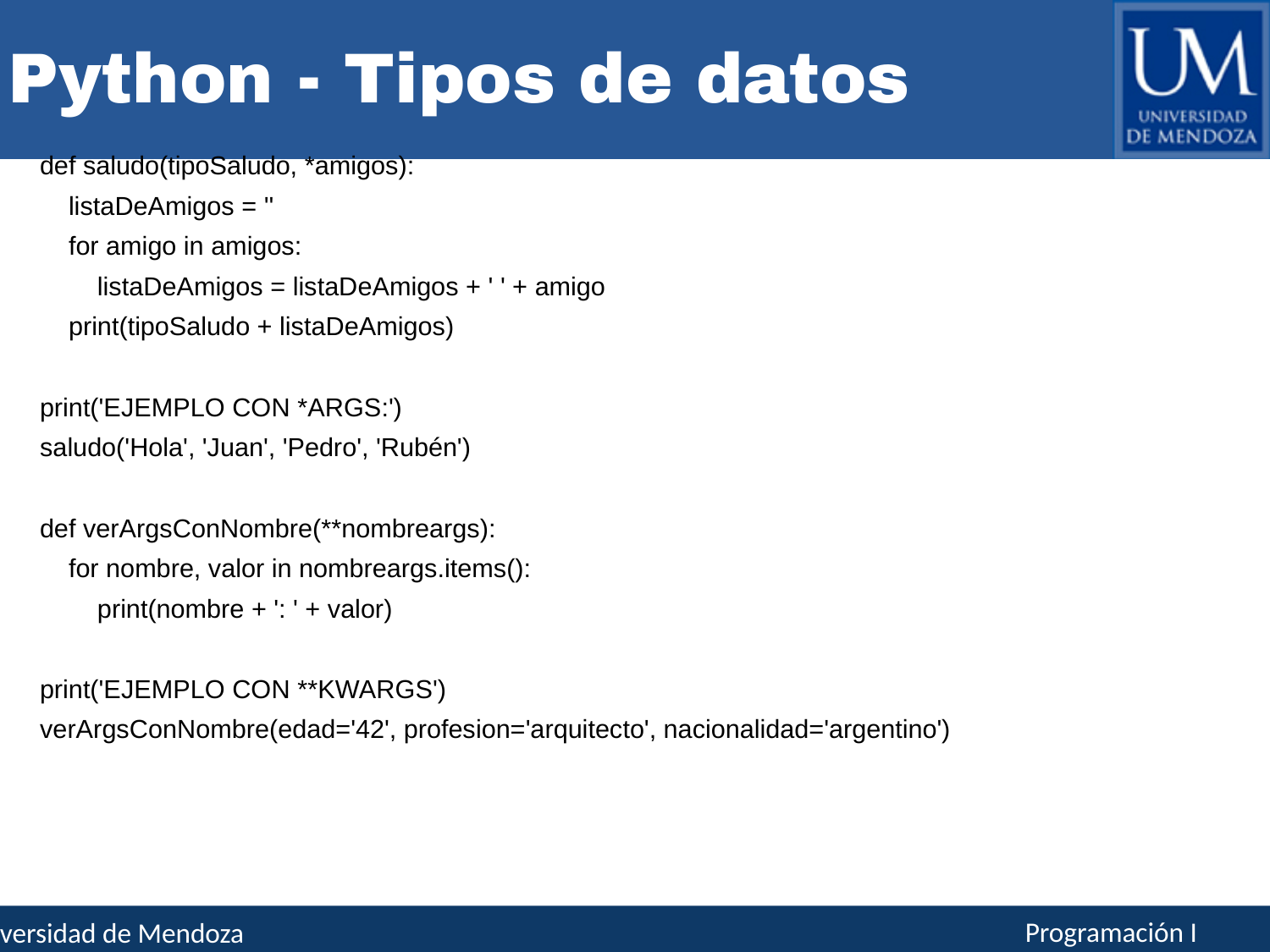

# Python - Tipos de datos
def saludo(tipoSaludo, *amigos):
    listaDeAmigos = ''
    for amigo in amigos:
        listaDeAmigos = listaDeAmigos + ' ' + amigo
    print(tipoSaludo + listaDeAmigos)

print('EJEMPLO CON *ARGS:')
saludo('Hola', 'Juan', 'Pedro', 'Rubén')

def verArgsConNombre(**nombreargs):
    for nombre, valor in nombreargs.items():
        print(nombre + ': ' + valor)

print('EJEMPLO CON **KWARGS')
verArgsConNombre(edad='42', profesion='arquitecto', nacionalidad='argentino')